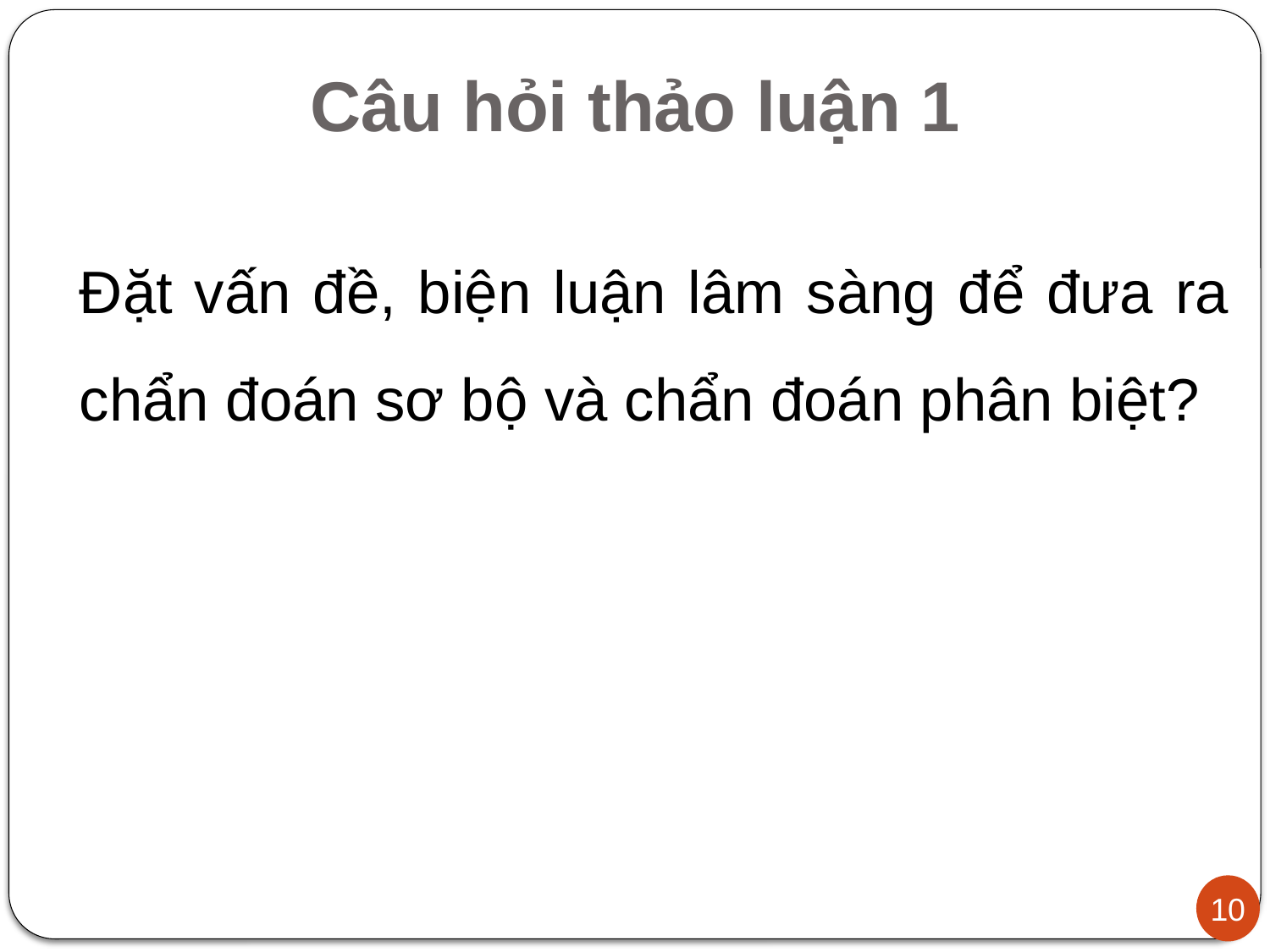

# Câu hỏi thảo luận 1
Đặt vấn đề, biện luận lâm sàng để đưa ra chẩn đoán sơ bộ và chẩn đoán phân biệt?

10